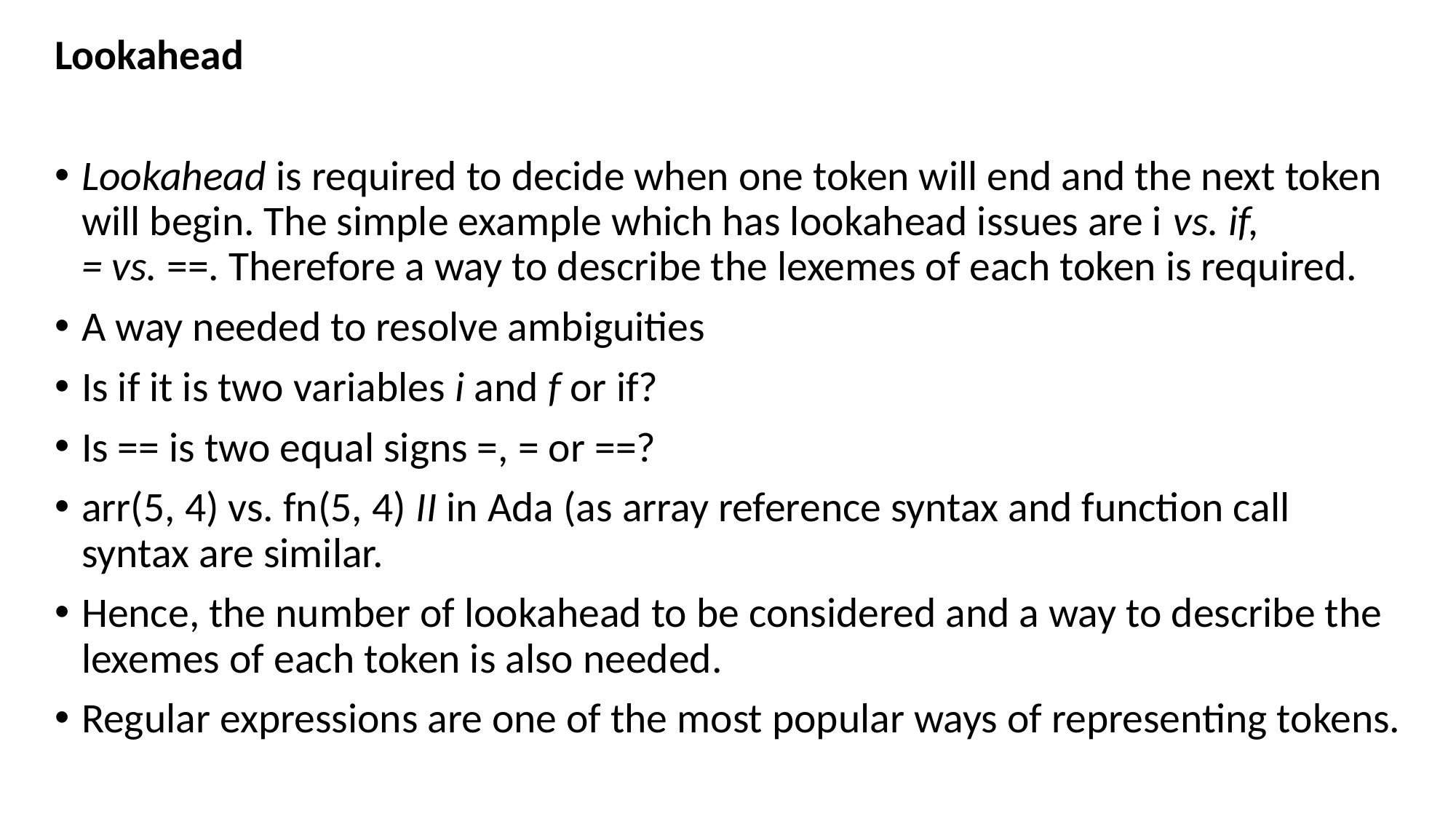

Lookahead

Lookahead is required to decide when one token will end and the next token will begin. The simple example which has lookahead issues are i vs. if, = vs. ==. Therefore a way to describe the lexemes of each token is required.
A way needed to resolve ambiguities
Is if it is two variables i and f or if?
Is == is two equal signs =, = or ==?
arr(5, 4) vs. fn(5, 4) II in Ada (as array reference syntax and function call syntax are similar.
Hence, the number of lookahead to be considered and a way to describe the lexemes of each token is also needed.
Regular expressions are one of the most popular ways of representing tokens.